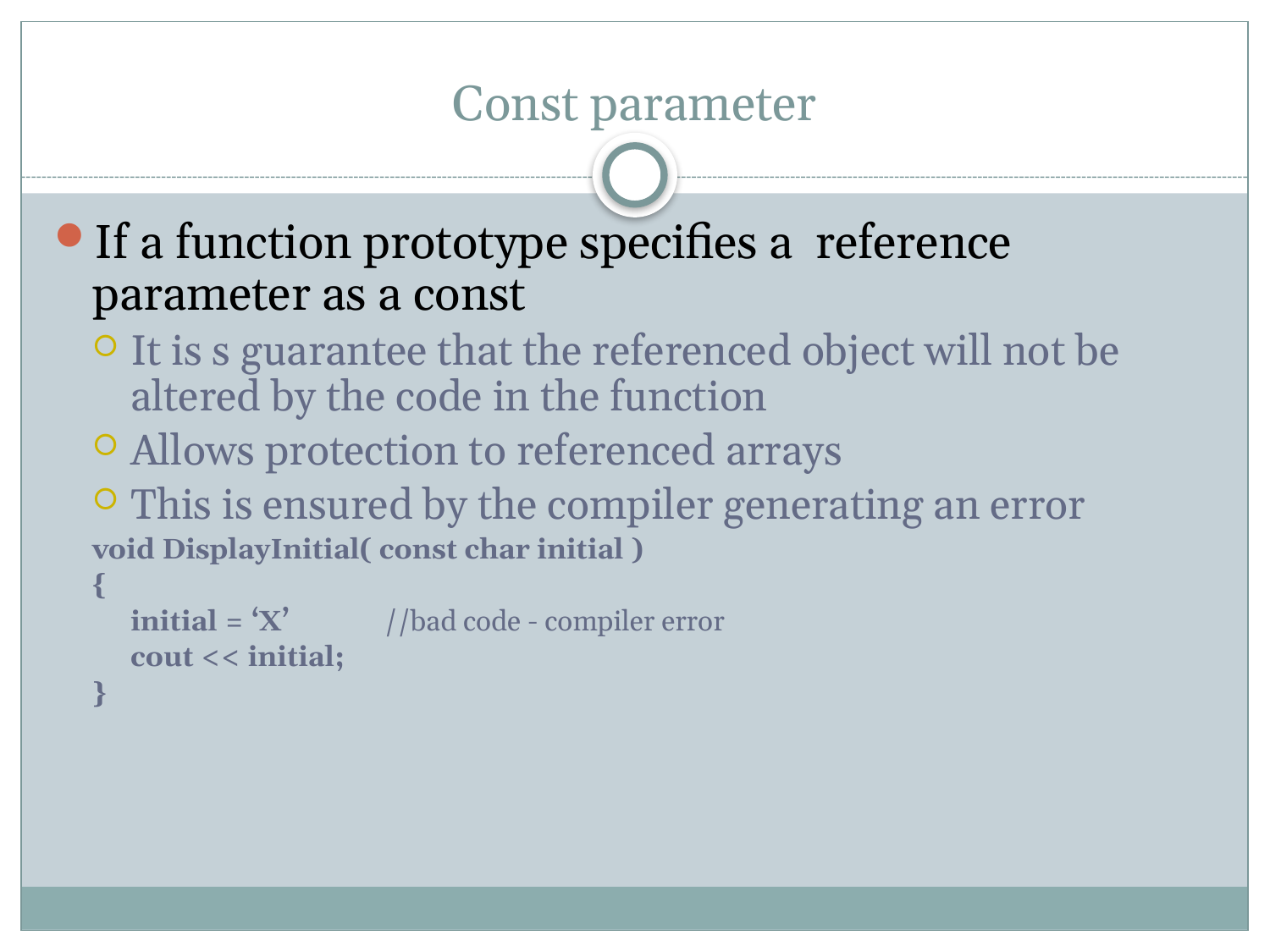

# Const parameter
If a function prototype specifies a  reference parameter as a const
It is s guarantee that the referenced object will not be altered by the code in the function
Allows protection to referenced arrays
This is ensured by the compiler generating an error
void DisplayInitial( const char initial )
{
	initial = ‘X’	//bad code - compiler error
	cout << initial;
}